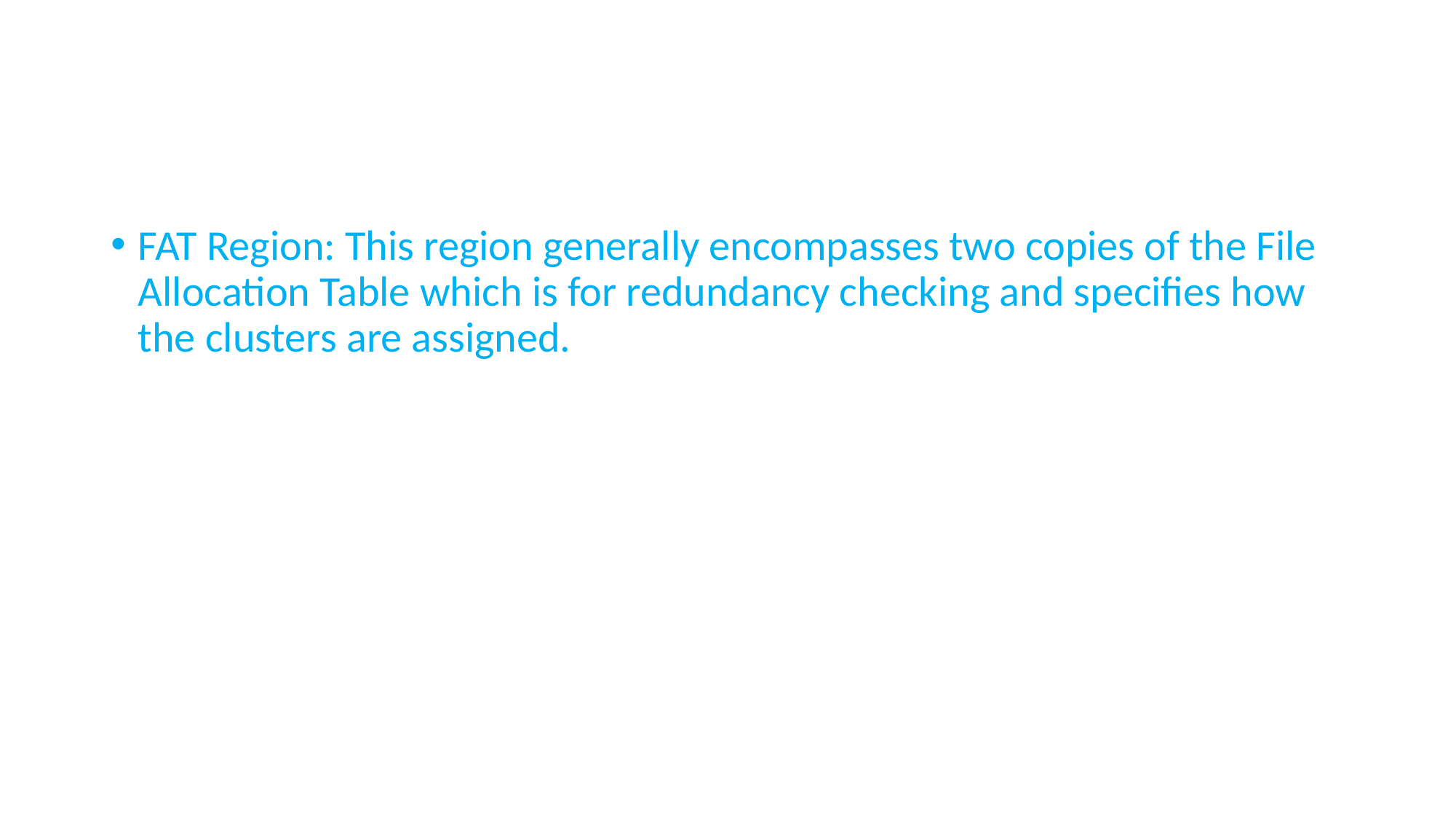

#
FAT Region: This region generally encompasses two copies of the File Allocation Table which is for redundancy checking and specifies how the clusters are assigned.